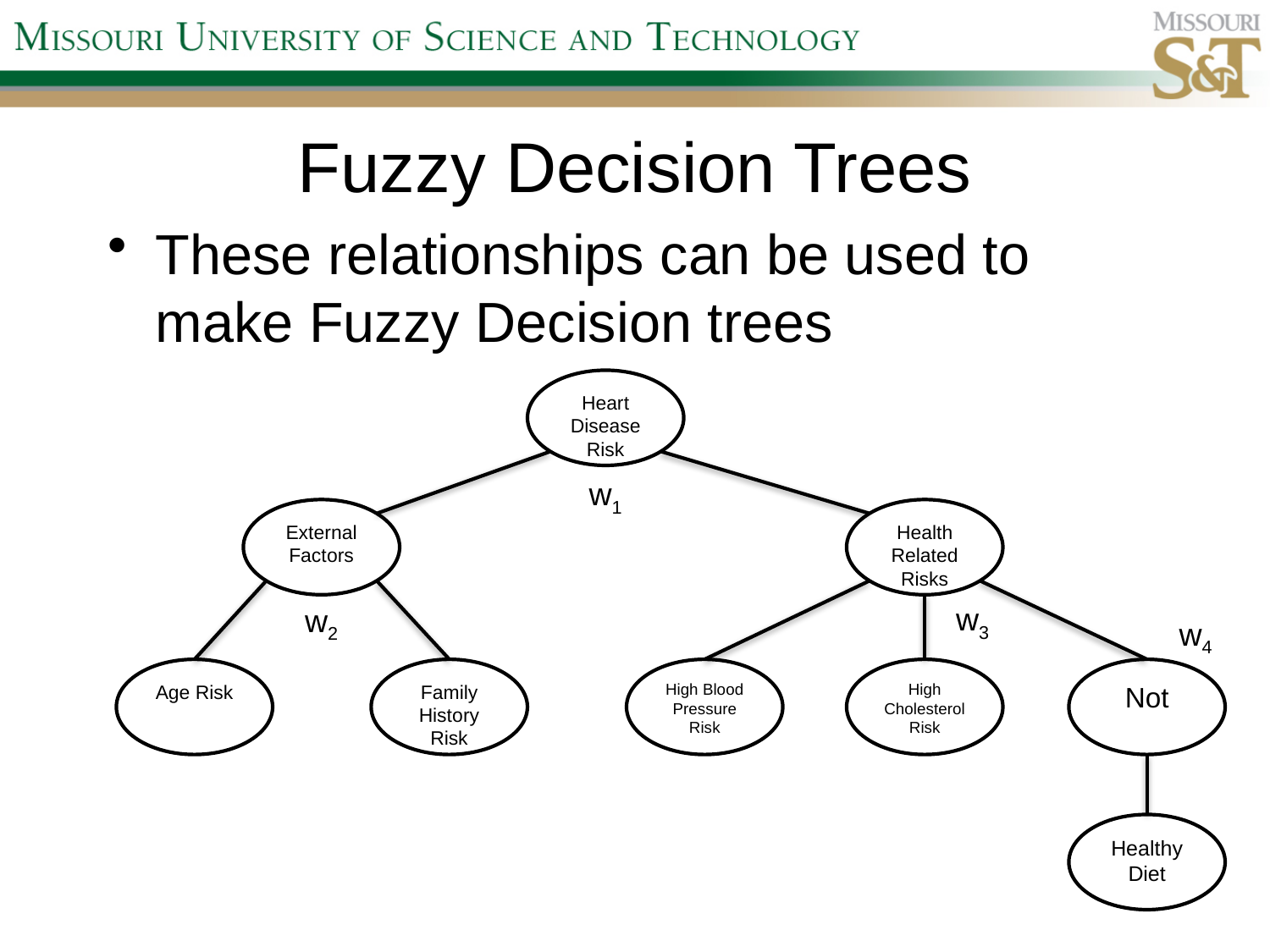

# Fuzzy Decision Trees
These relationships can be used to make Fuzzy Decision trees
Heart Disease Risk
w1
External Factors
Health Related Risks
w3
w2
w4
Age Risk
Family History Risk
High Blood Pressure Risk
High Cholesterol Risk
Not
Healthy Diet